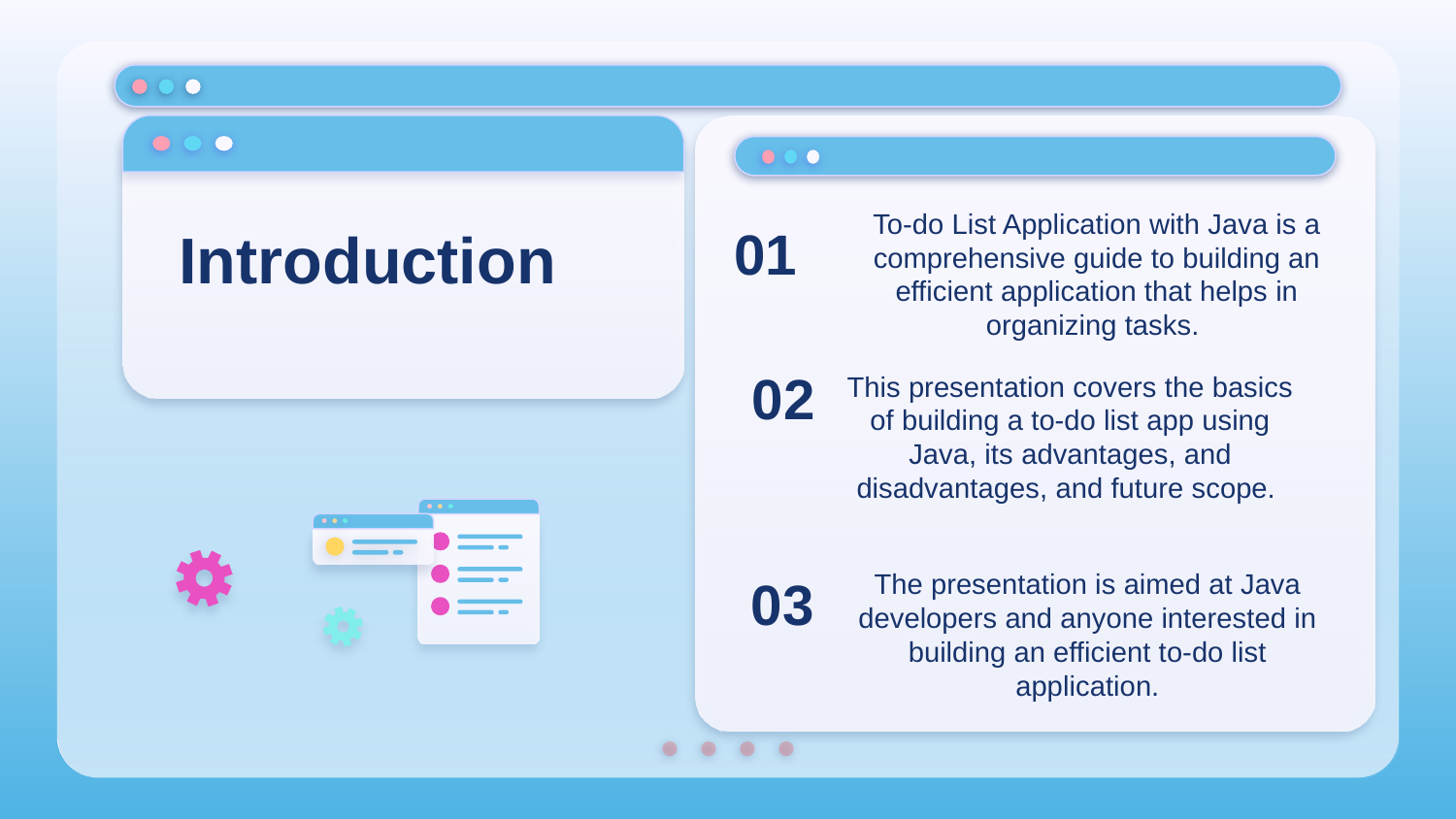

Introduction
To-do List Application with Java is a
comprehensive guide to building an
efficient application that helps in
organizing tasks.
01

02
This presentation covers the basics
of building a to-do list app using
Java, its advantages, and
disadvantages, and future scope.

03
The presentation is aimed at Java
developers and anyone interested in
building an efficient to-do list
application.